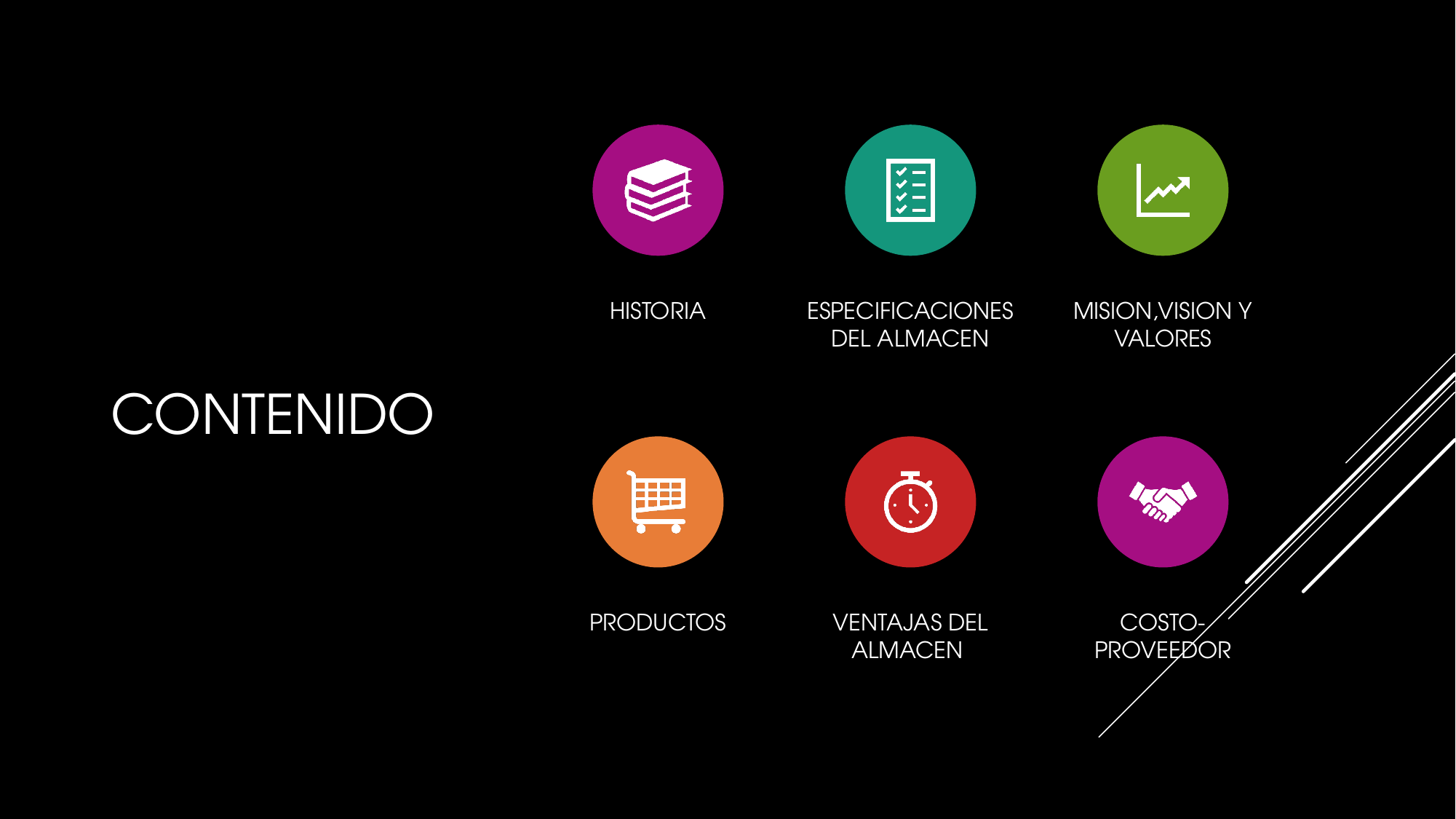

HISTORIA
ESPECIFICACIONES DEL ALMACEN
MISION,VISION Y VALORES
PRODUCTOS
VENTAJAS DEL ALMACEN
COSTO- PROVEEDOR
# Contenido